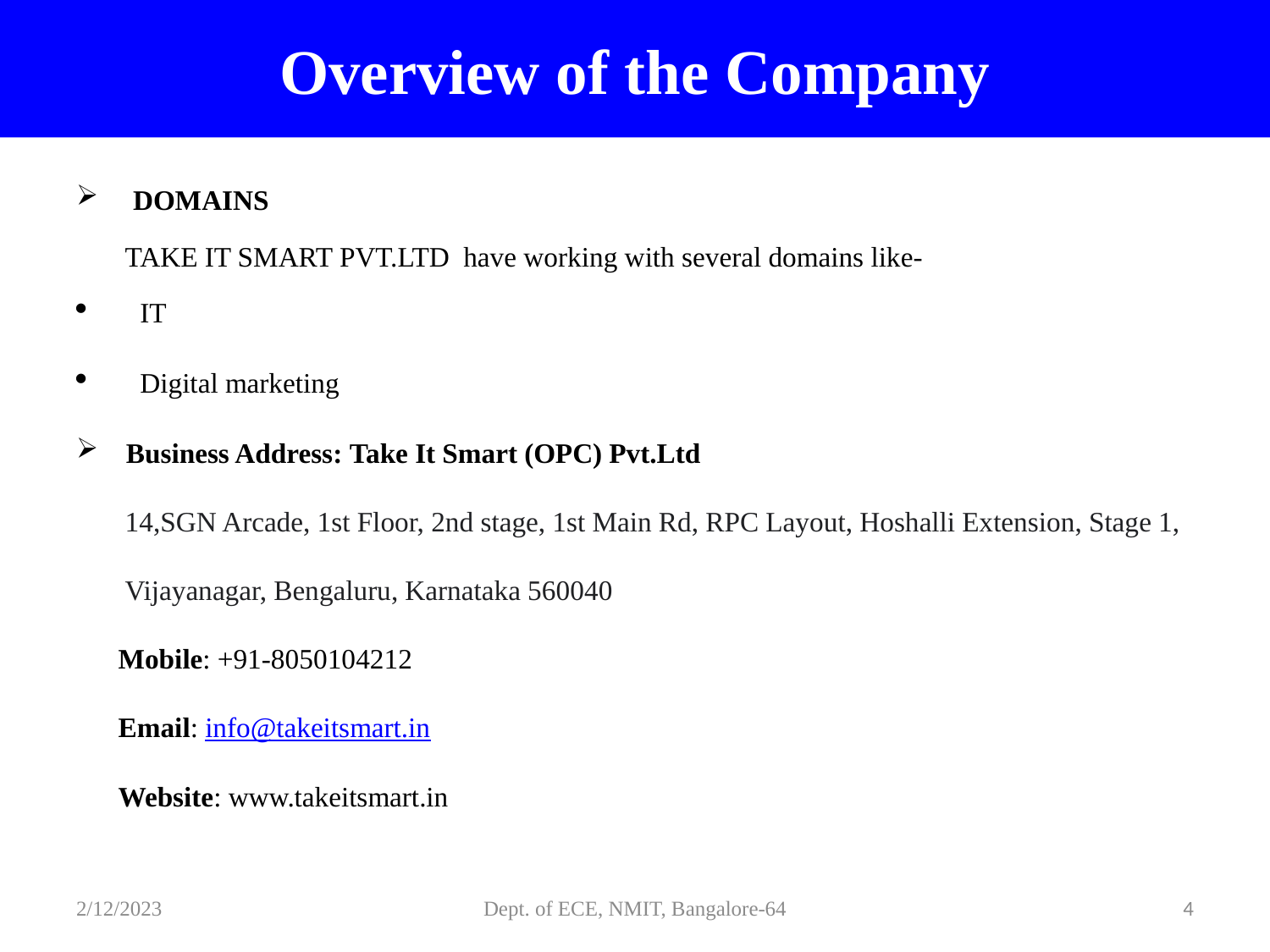

# Overview of the Company
 DOMAINS
       TAKE IT SMART PVT.LTD  have working with several domains like-
  IT
  Digital marketing
Business Address: Take It Smart (OPC) Pvt.Ltd
       14,SGN Arcade, 1st Floor, 2nd stage, 1st Main Rd, RPC Layout, Hoshalli Extension, Stage 1,
       Vijayanagar, Bengaluru, Karnataka 560040
      Mobile: +91-8050104212
      Email: info@takeitsmart.in
      Website: www.takeitsmart.in

2/12/2023
Dept. of ECE, NMIT, Bangalore-64
4